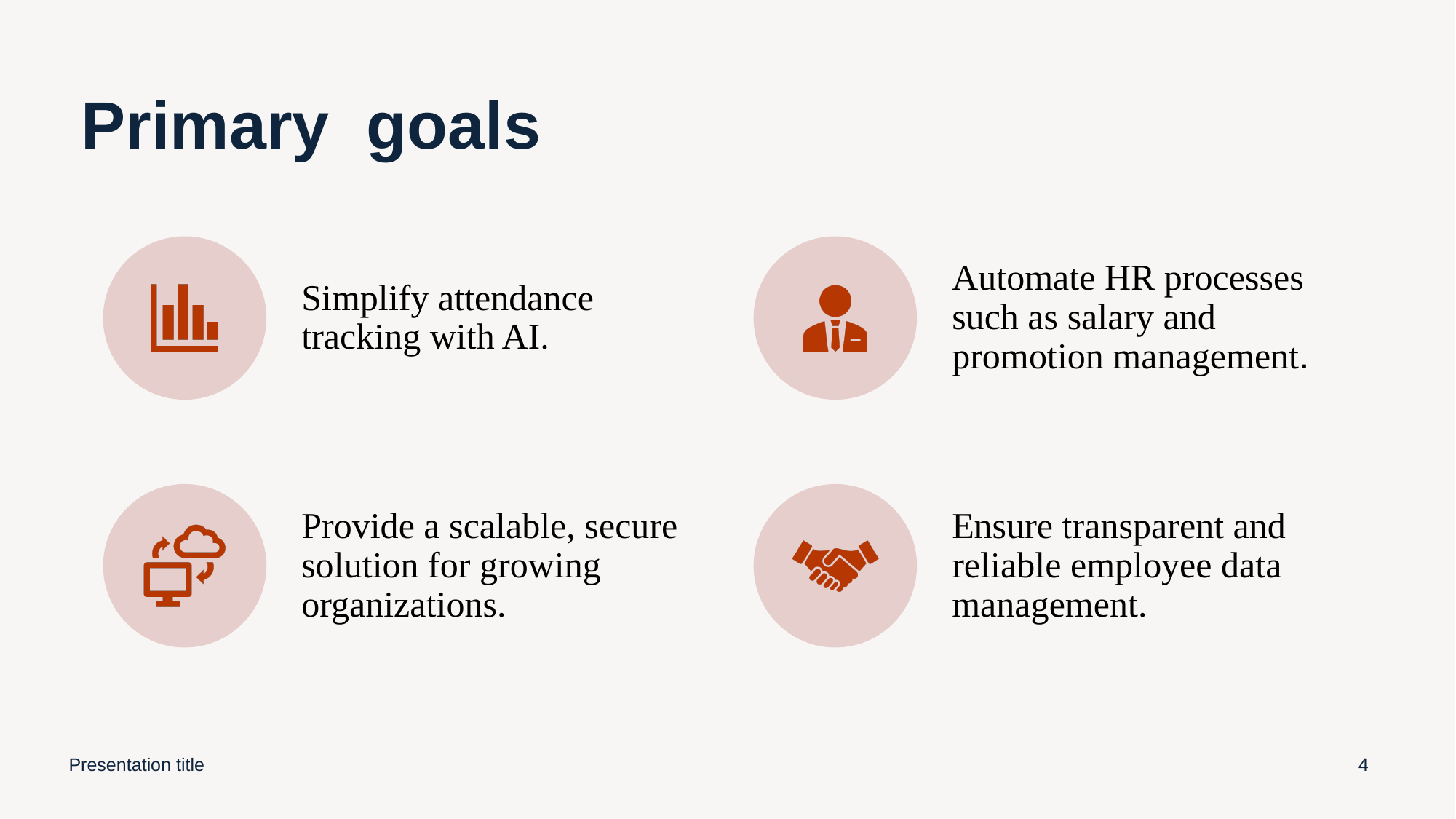

# Primary  goals
Simplify attendance tracking with AI.
Automate HR processes such as salary and promotion management.
Provide a scalable, secure solution for growing organizations.
Ensure transparent and reliable employee data management.
Presentation title
4